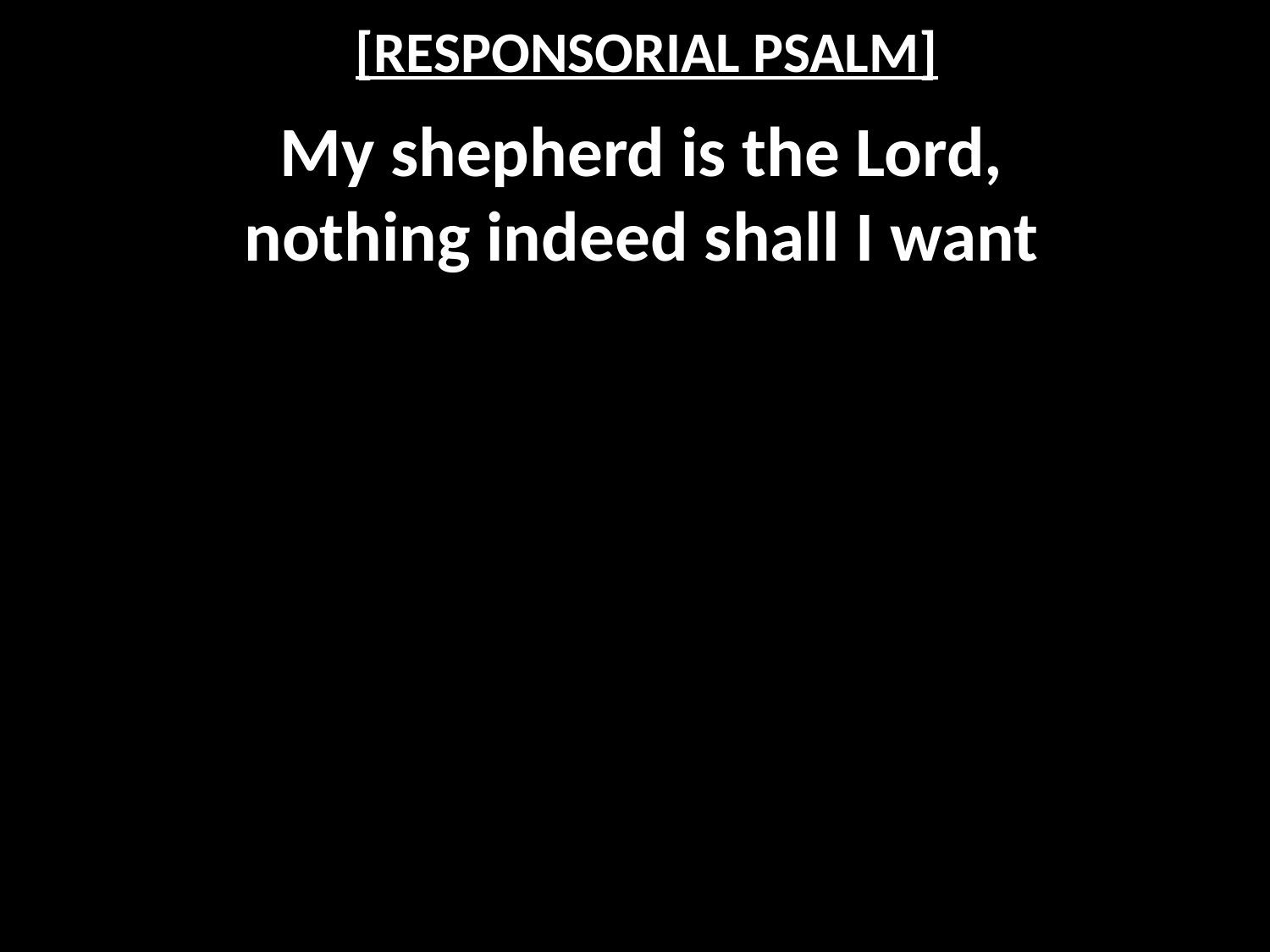

# [RESPONSORIAL PSALM]
My shepherd is the Lord,
nothing indeed shall I want